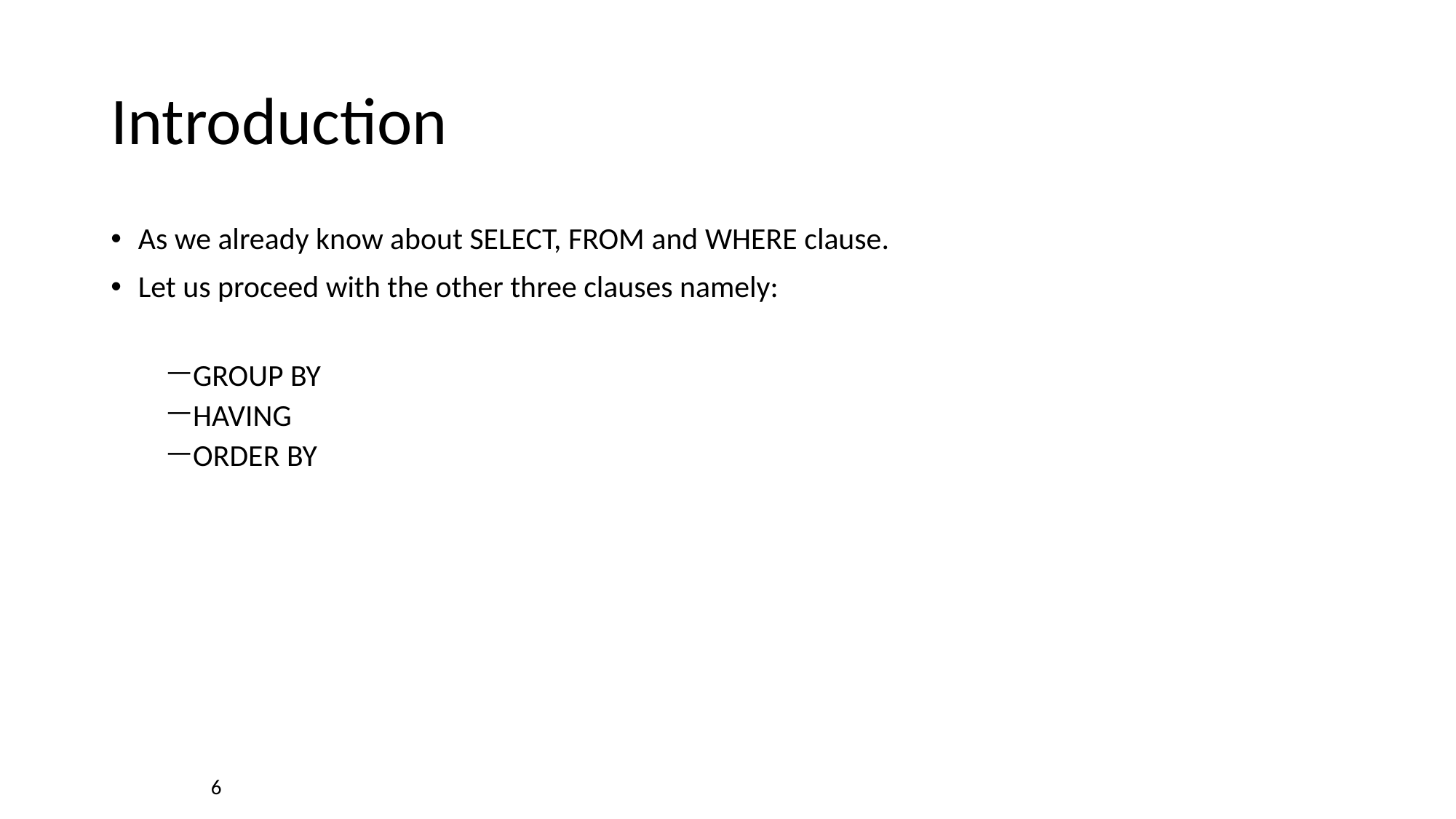

# Introduction
As we already know about SELECT, FROM and WHERE clause.
Let us proceed with the other three clauses namely:

GROUP BY
HAVING
ORDER BY

6